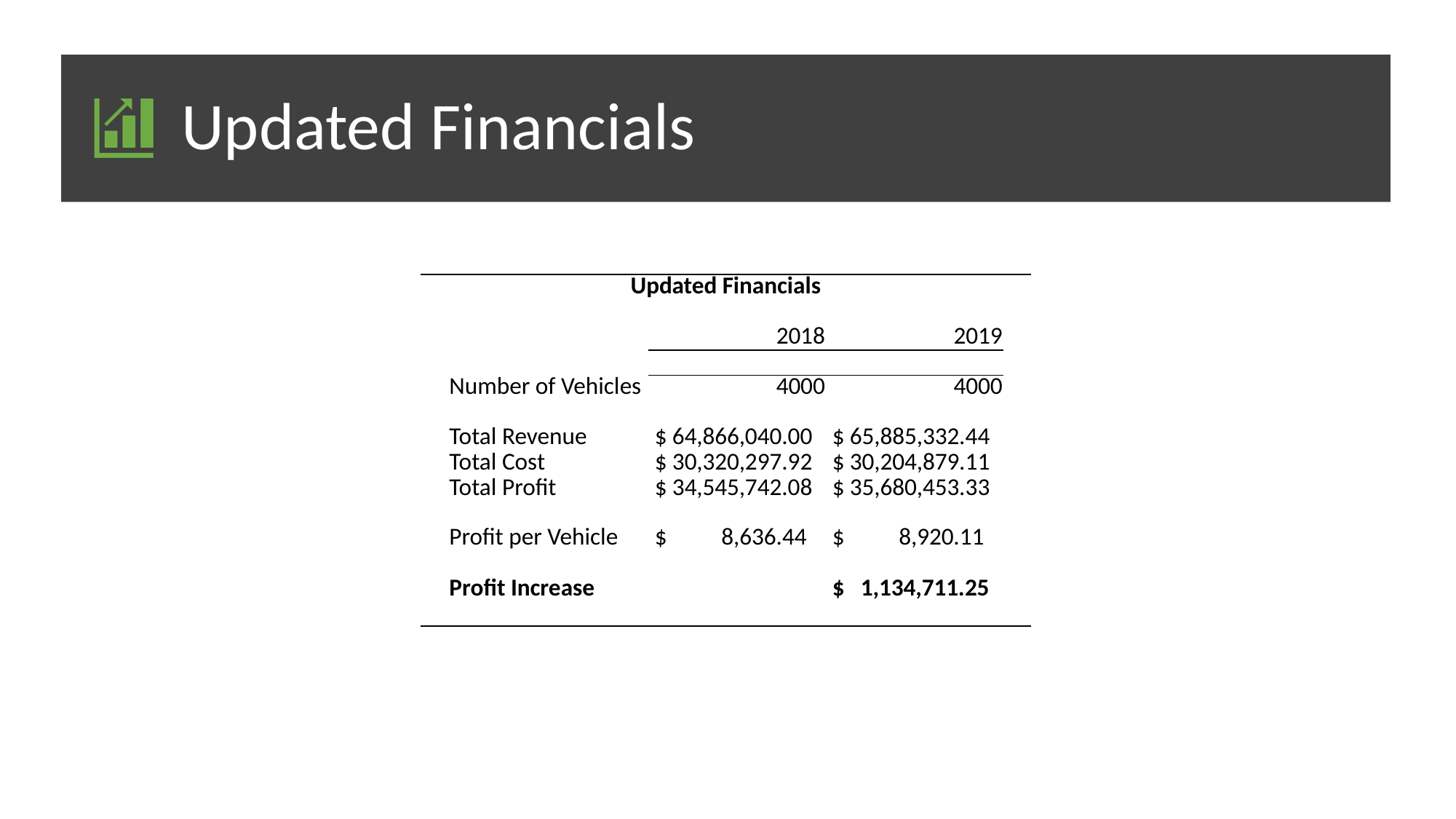

# Updated Financials

|  | Updated Financials |  |  |  |
| --- | --- | --- | --- | --- |
|  |  |  |  |  |
|  |  | 2018 | 2019 |  |
|  |  |  |  |  |
|  | Number of Vehicles | 4000 | 4000 |  |
|  |  |  |  |  |
|  | Total Revenue | $ 64,866,040.00 | $ 65,885,332.44 |  |
|  | Total Cost | $ 30,320,297.92 | $ 30,204,879.11 |  |
|  | Total Profit | $ 34,545,742.08 | $ 35,680,453.33 |  |
|  |  |  |  |  |
|  | Profit per Vehicle | $ 8,636.44 | $ 8,920.11 |  |
|  |  |  |  |  |
|  | Profit Increase |  | $ 1,134,711.25 |  |
|  |  |  |  |  |